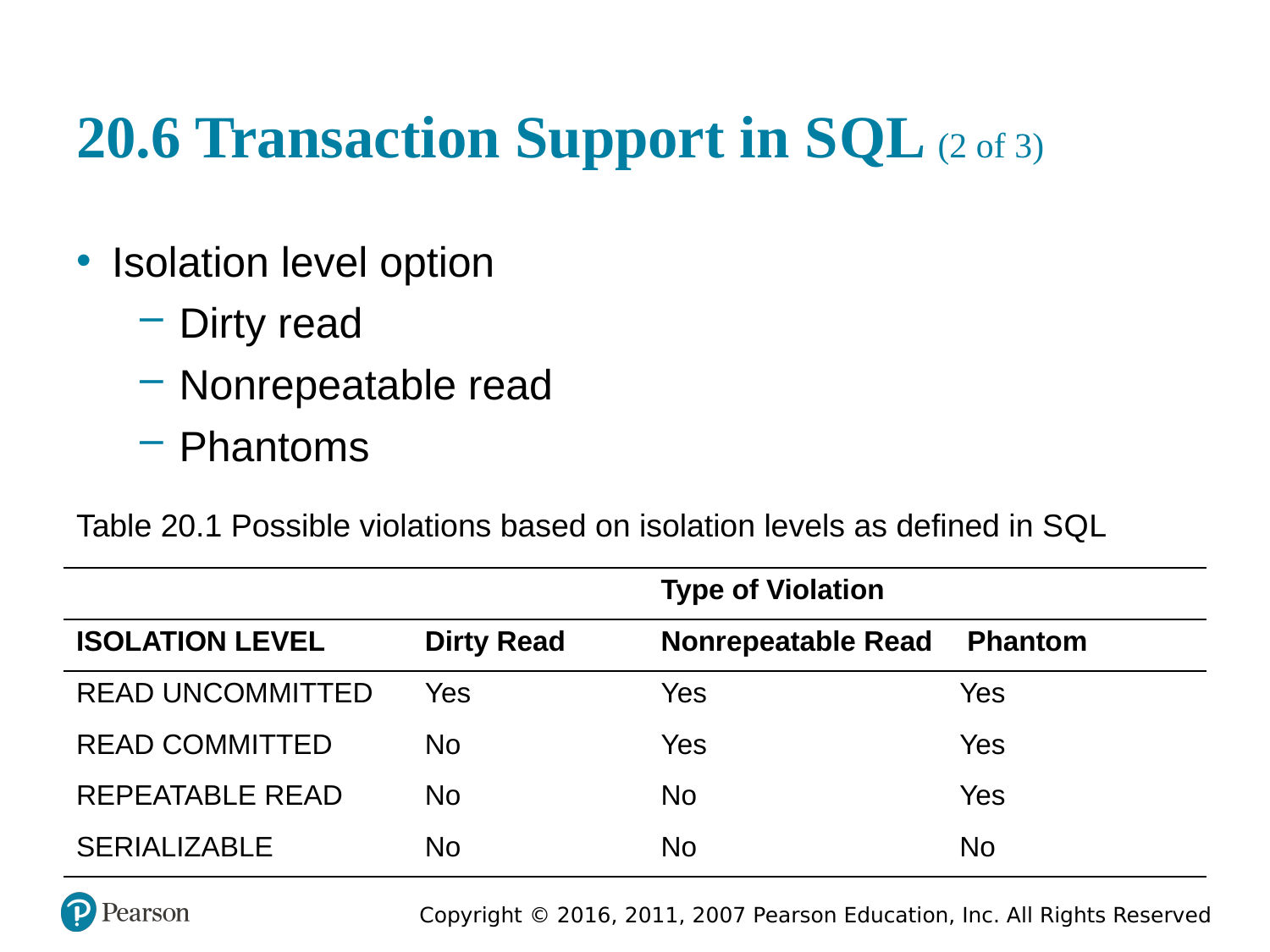

# 20.6 Transaction Support in S Q L (2 of 3)
Isolation level option
Dirty read
Nonrepeatable read
Phantoms
Table 20.1 Possible violations based on isolation levels as defined in S Q L
| Blank | Type of Violation | Type of Violation | Type of Violation |
| --- | --- | --- | --- |
| ISOLATION LEVEL | Dirty Read | Nonrepeatable Read | Phantom |
| READ UNCOMMITTED | Yes | Yes | Yes |
| READ COMMITTED | No | Yes | Yes |
| REPEATABLE READ | No | No | Yes |
| SERIALIZABLE | No | No | No |